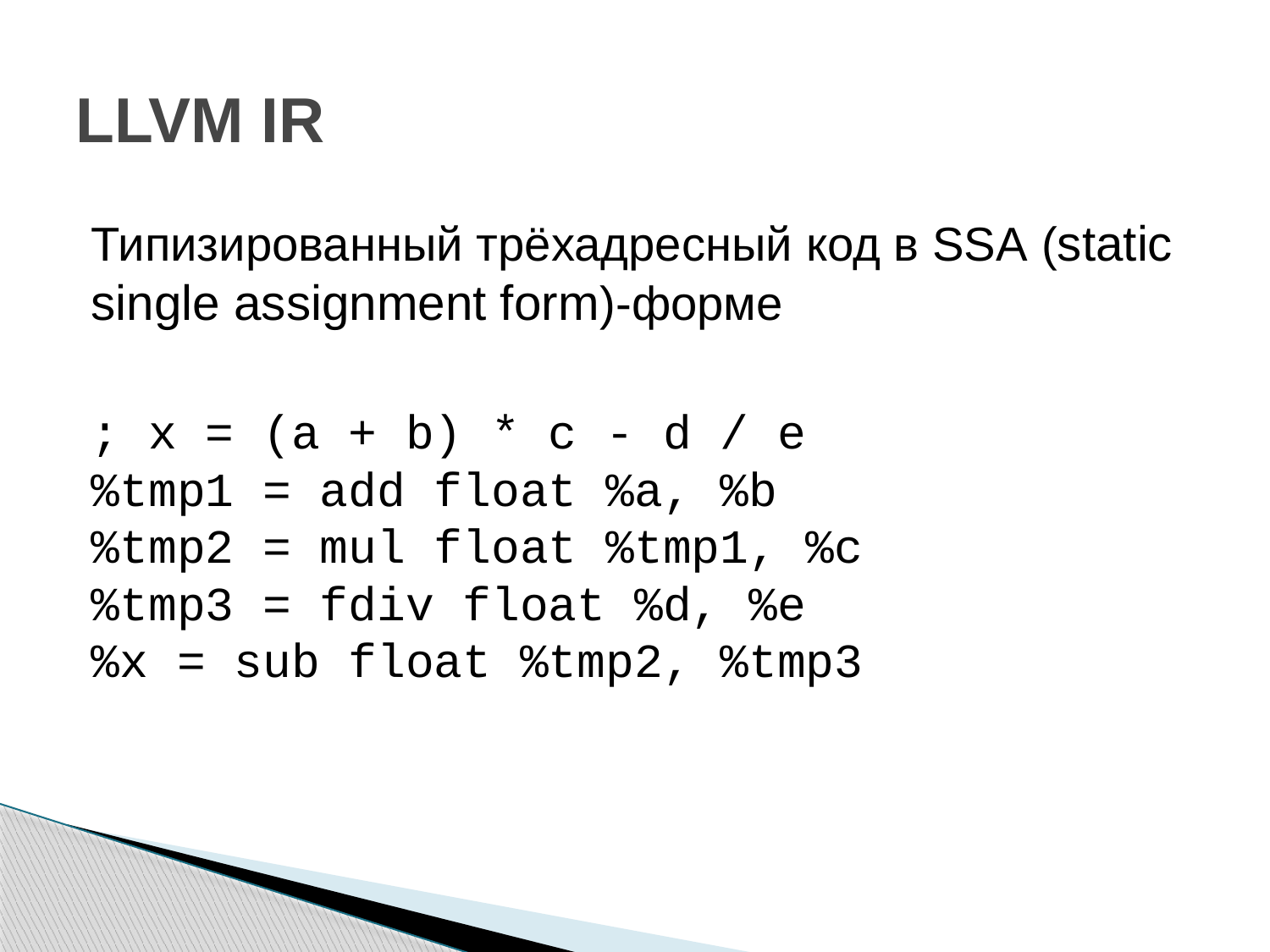

# LLVM IR
Типизированный трёхадресный код в SSA (static single assignment form)-форме

; x = (a + b) * c - d / e
%tmp1 = add float %a, %b
%tmp2 = mul float %tmp1, %c
%tmp3 = fdiv float %d, %e
%x = sub float %tmp2, %tmp3